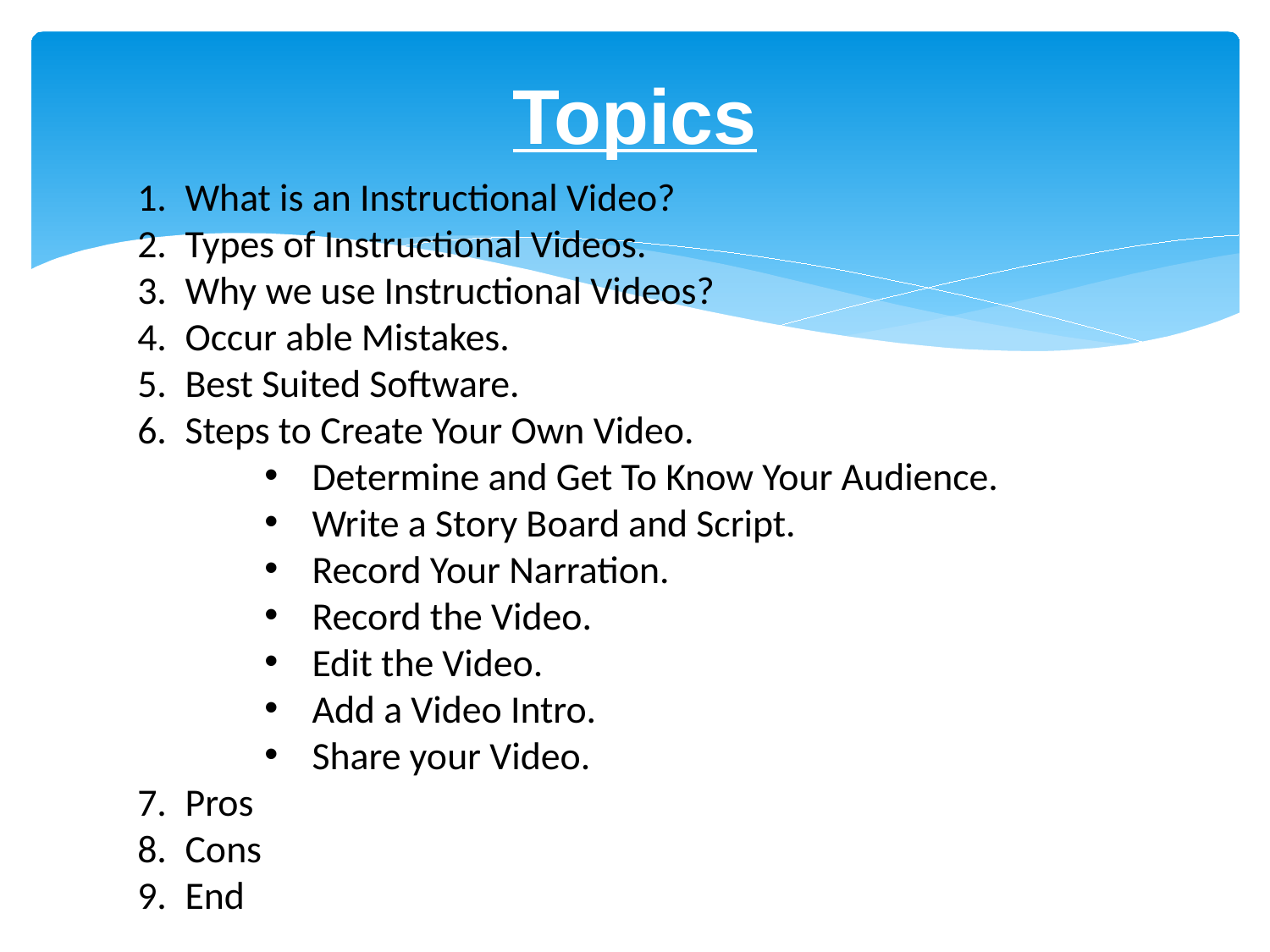

# Topics
What is an Instructional Video?
Types of Instructional Videos.
Why we use Instructional Videos?
Occur able Mistakes.
Best Suited Software.
Steps to Create Your Own Video.
Determine and Get To Know Your Audience.
Write a Story Board and Script.
Record Your Narration.
Record the Video.
Edit the Video.
Add a Video Intro.
Share your Video.
Pros
Cons
End